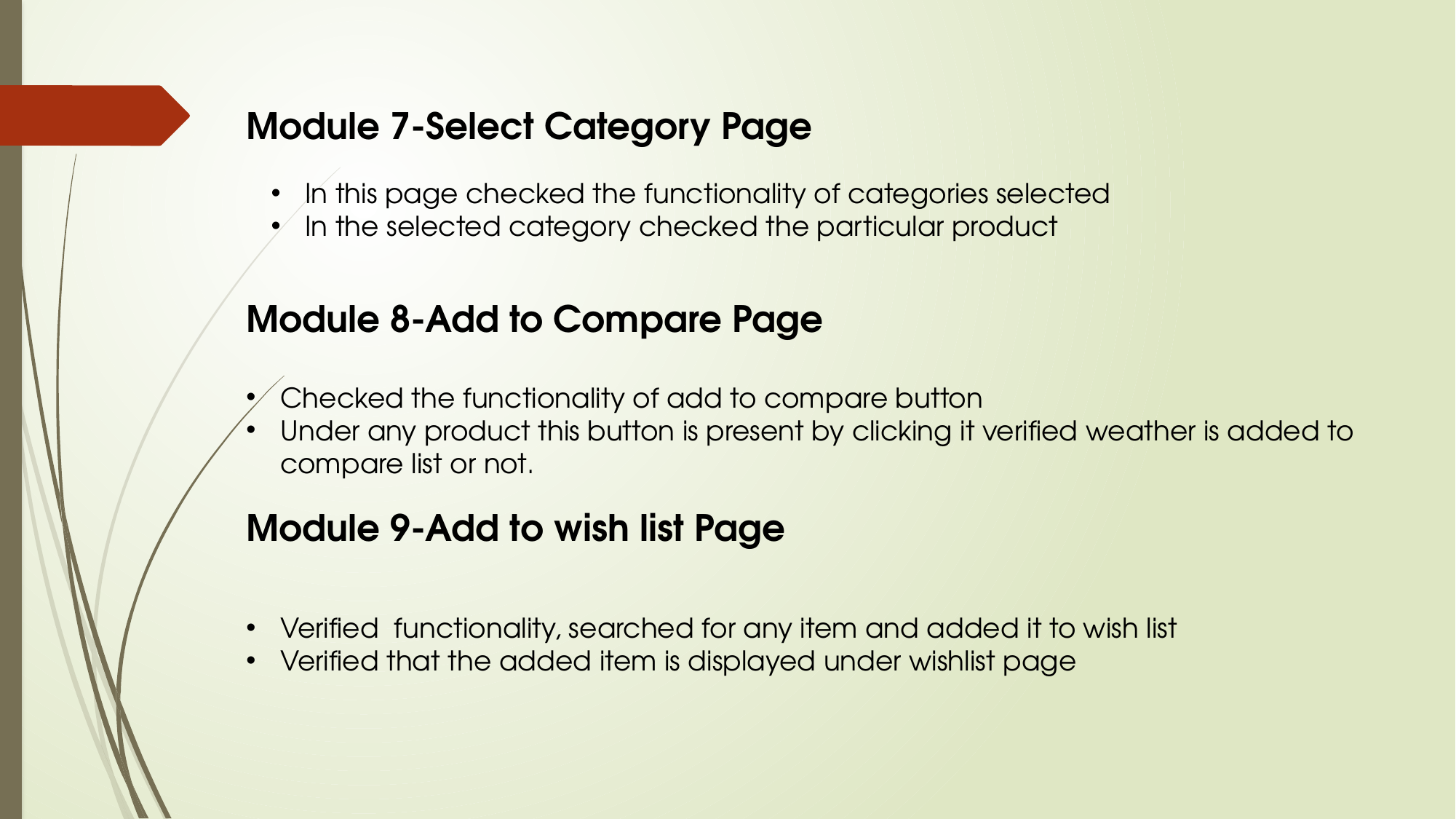

Module 7-Select Category Page
In this page checked the functionality of categories selected
In the selected category checked the particular product
Module 8-Add to Compare Page
Checked the functionality of add to compare button
Under any product this button is present by clicking it verified weather is added to compare list or not.
Module 9-Add to wish list Page
Verified  functionality, searched for any item and added it to wish list
Verified that the added item is displayed under wishlist page